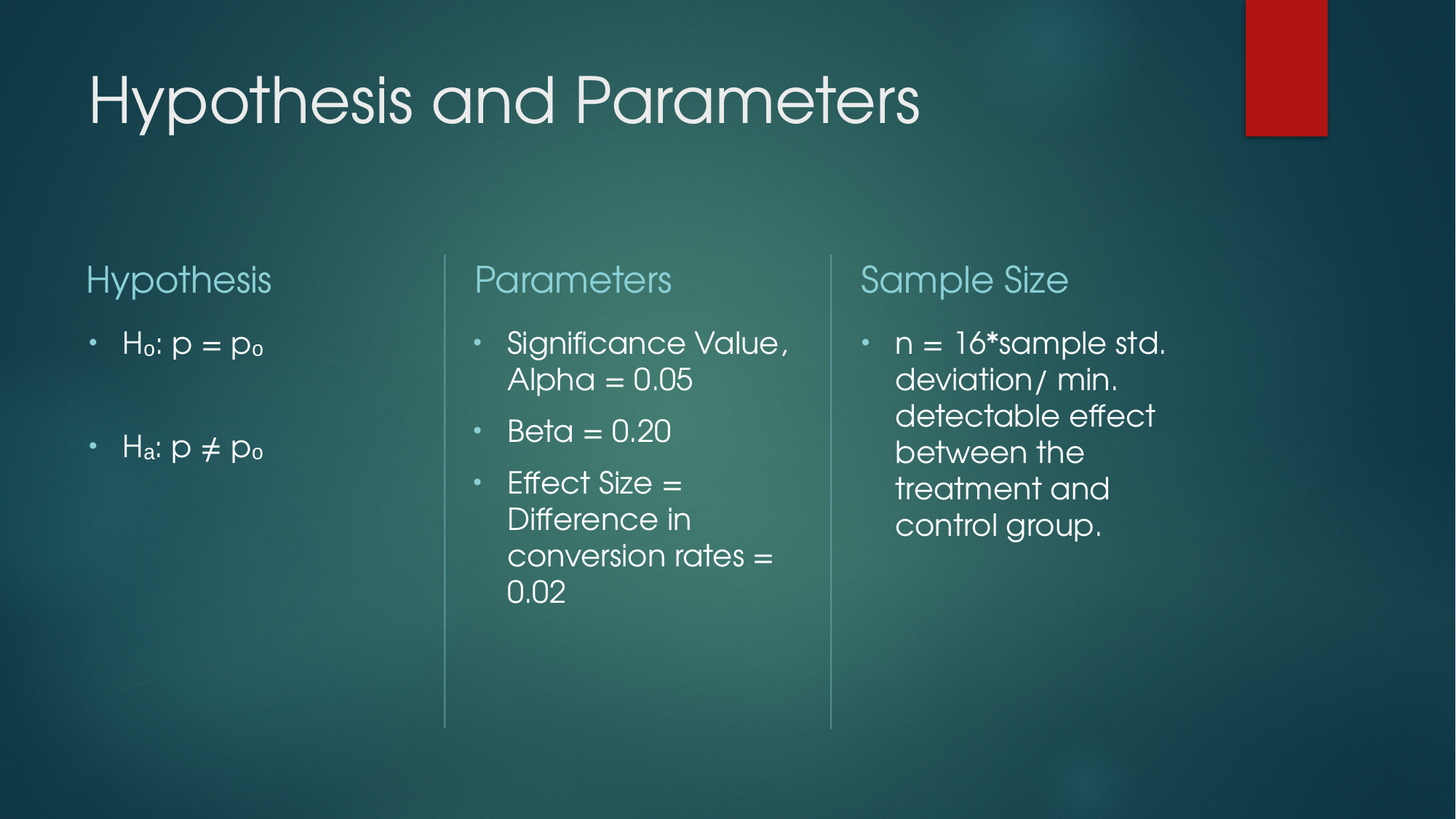

# Hypothesis and Parameters

Hypothesis
Parameters
Sample Size
Hₒ: p = pₒ

Hₐ: p ≠ pₒ

Significance Value, Alpha = 0.05
Beta = 0.20
Effect Size = Difference in conversion rates = 0.02

n = 16*sample std. deviation/ min. detectable effect between the treatment and control group.